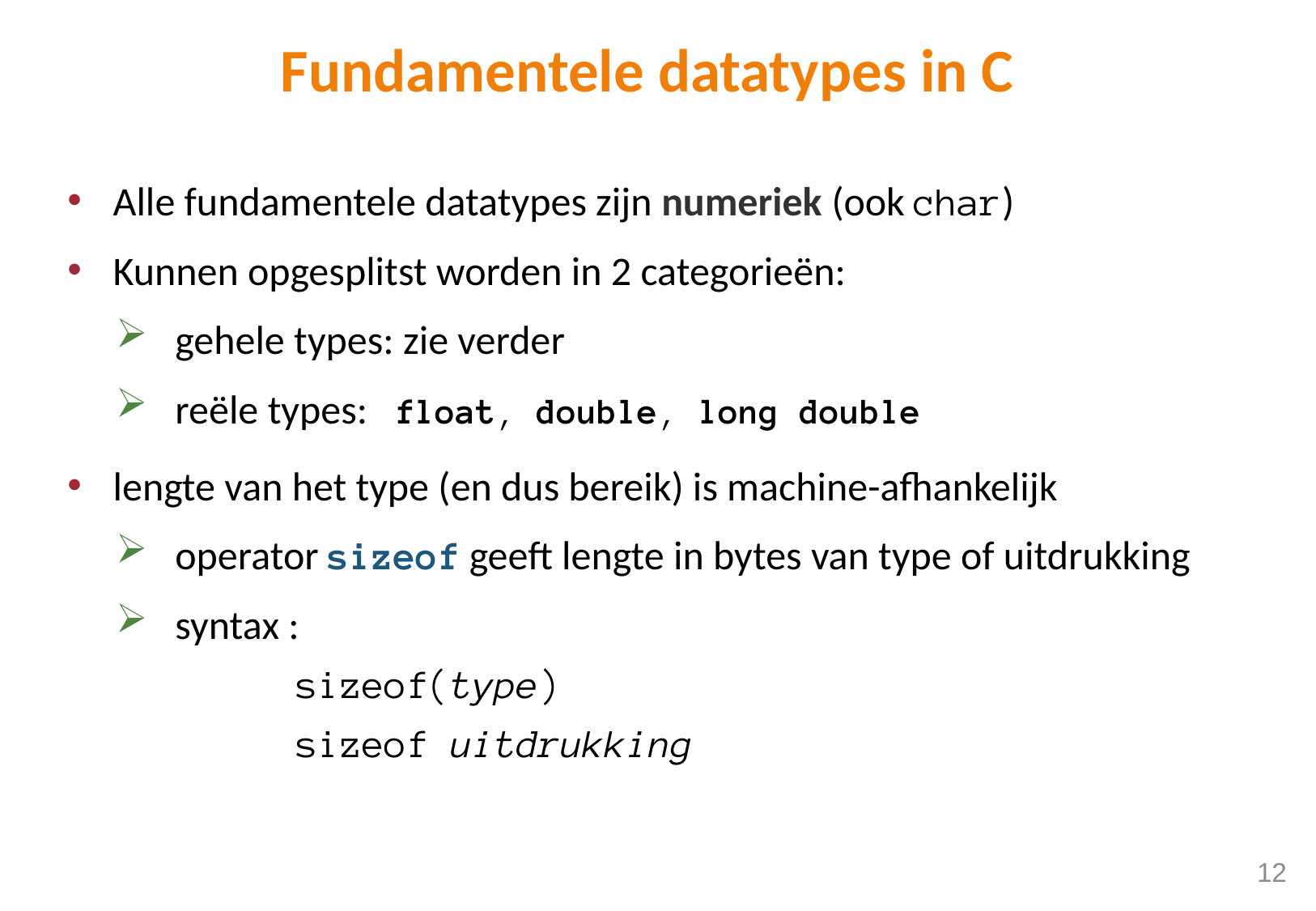

# Fundamentele datatypes in C
Alle fundamentele datatypes zijn numeriek (ook char)
Kunnen opgesplitst worden in 2 categorieën:
gehele types: zie verder
reële types:   float, double, long double
lengte van het type (en dus bereik) is machine-afhankelijk
operator sizeof geeft lengte in bytes van type of uitdrukking
syntax :
	sizeof(type)
	sizeof uitdrukking
12